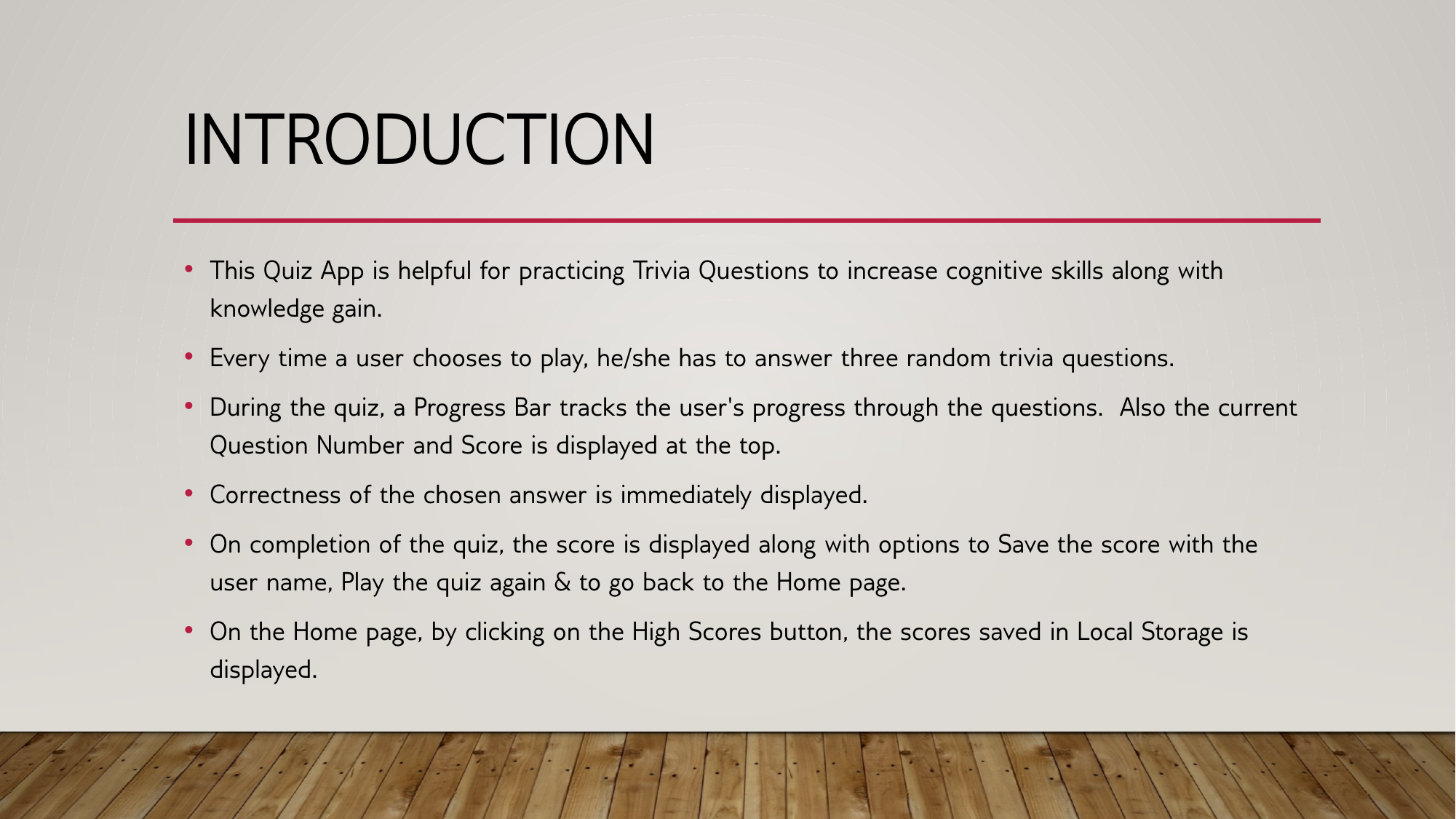

# Introduction
This Quiz App is helpful for practicing Trivia Questions to increase cognitive skills along with knowledge gain.
Every time a user chooses to play, he/she has to answer three random trivia questions.
During the quiz, a Progress Bar tracks the user's progress through the questions.  Also the current Question Number and Score is displayed at the top.
Correctness of the chosen answer is immediately displayed.
On completion of the quiz, the score is displayed along with options to Save the score with the user name, Play the quiz again & to go back to the Home page.
On the Home page, by clicking on the High Scores button, the scores saved in Local Storage is displayed.